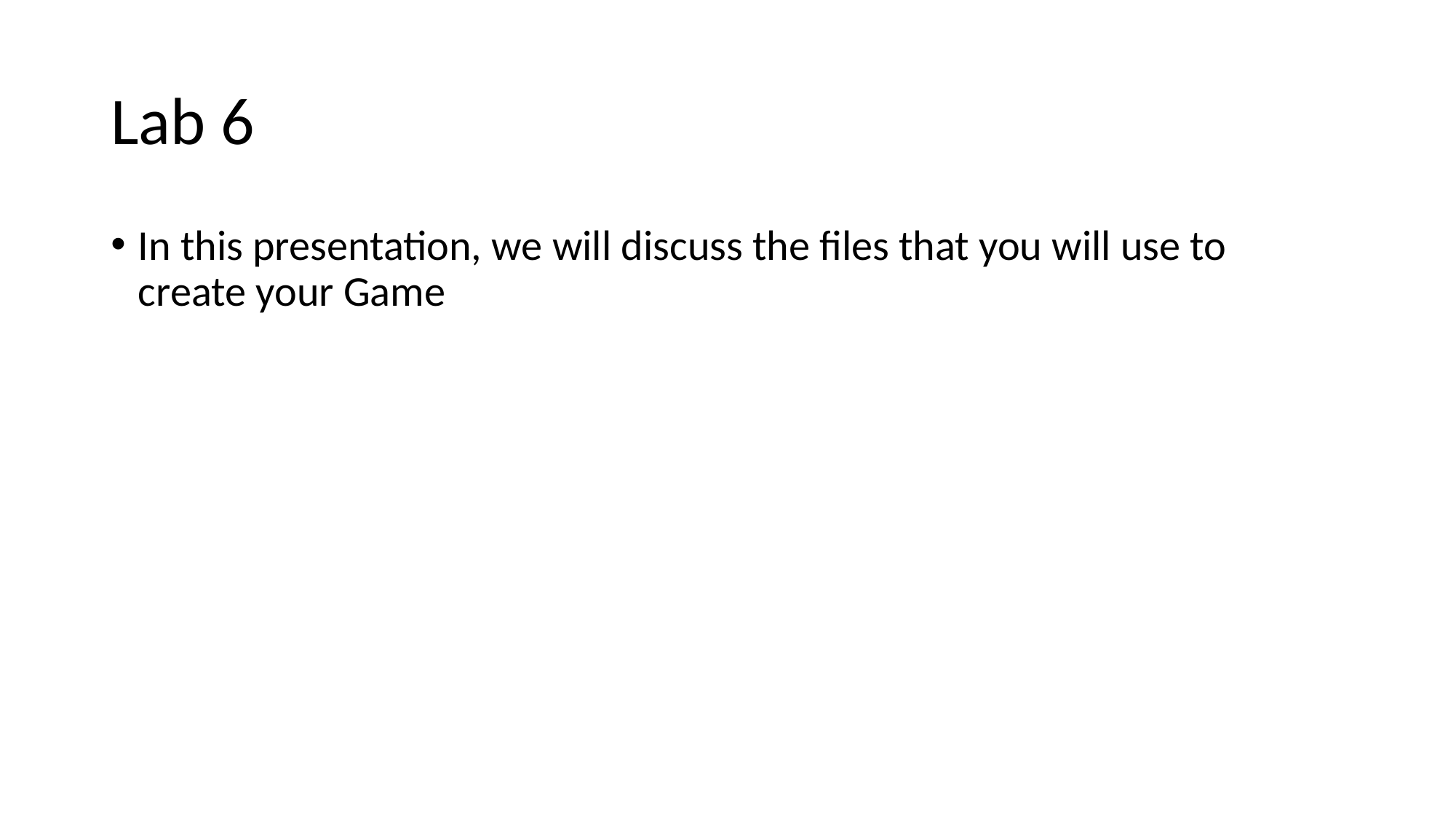

# Lab 6
In this presentation, we will discuss the files that you will use to create your Game